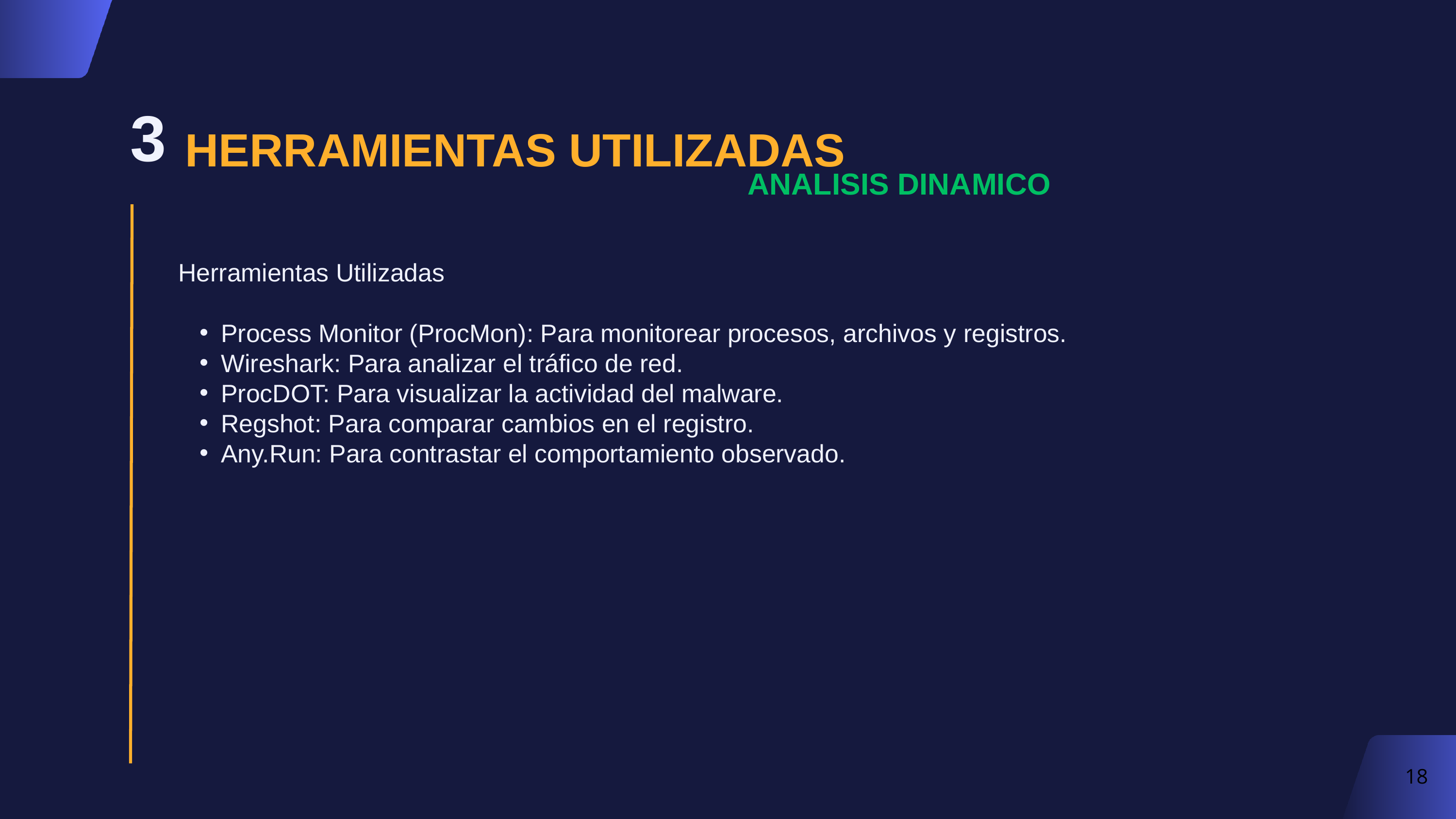

3
HERRAMIENTAS UTILIZADAS
ANALISIS DINAMICO

Herramientas Utilizadas

Process Monitor (ProcMon): Para monitorear procesos, archivos y registros.
Wireshark: Para analizar el tráfico de red.
ProcDOT: Para visualizar la actividad del malware.
Regshot: Para comparar cambios en el registro.
Any.Run: Para contrastar el comportamiento observado.

18